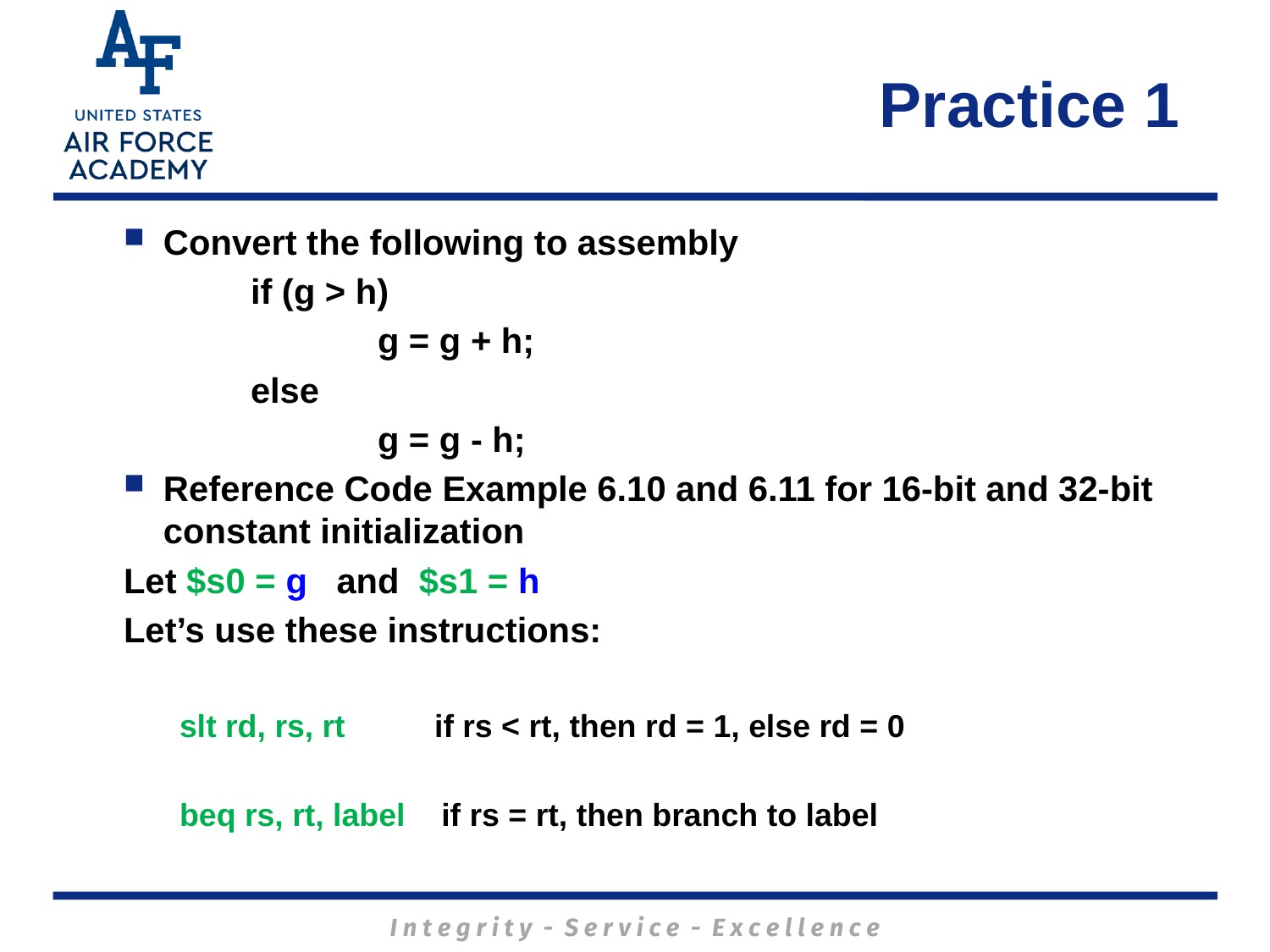

Practice 1
Convert the following to assembly
 	if (g > h)
		g = g + h;
	else
		g = g - h;
Reference Code Example 6.10 and 6.11 for 16-bit and 32-bit constant initialization
Let $s0 = g   and  $s1 = h
Let’s use these instructions:

slt rd, rs, rt          if rs < rt, then rd = 1, else rd = 0

beq rs, rt, label    if rs = rt, then branch to label